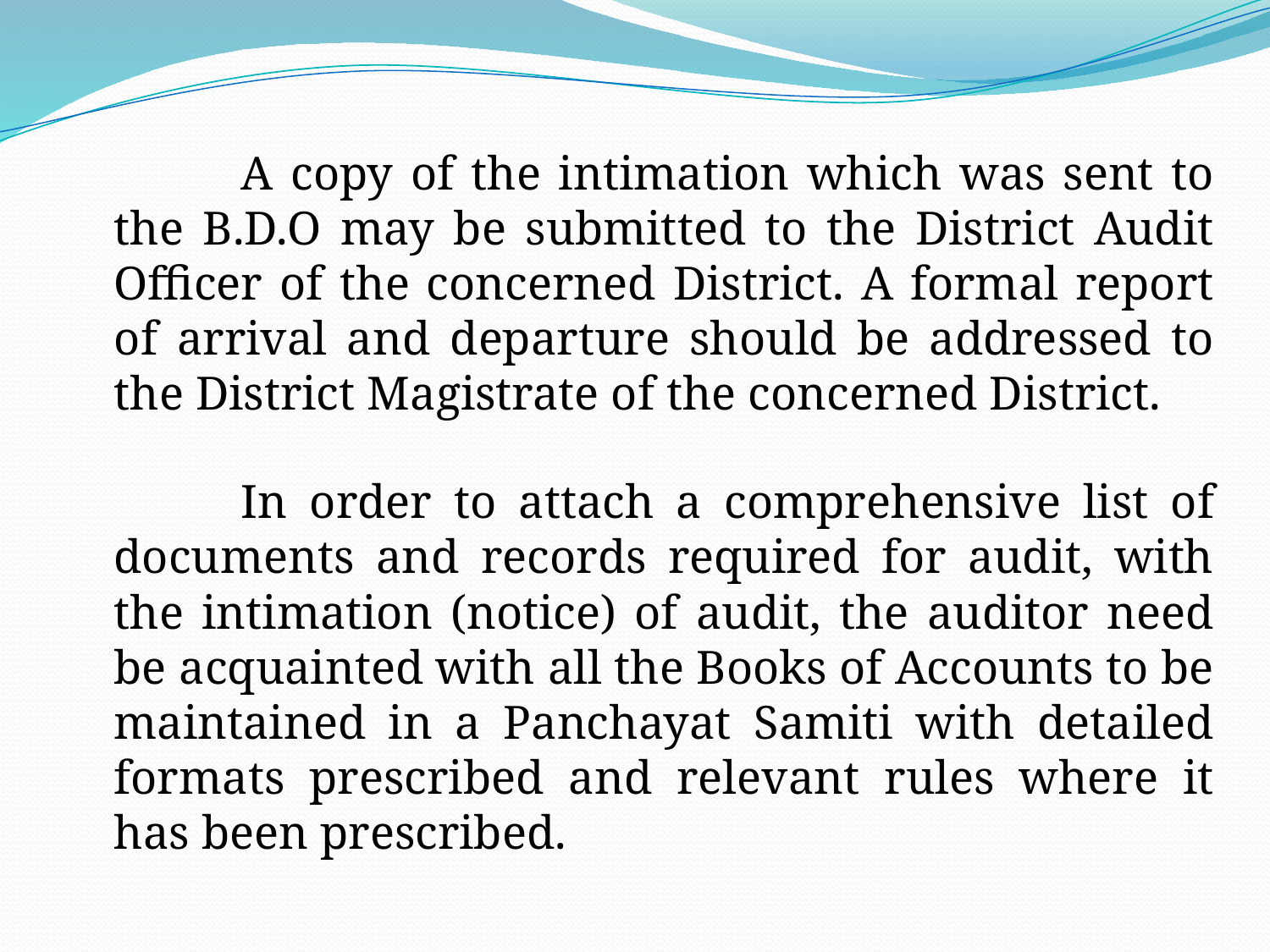

A copy of the intimation which was sent to the B.D.O may be submitted to the District Audit Officer of the concerned District. A formal report of arrival and departure should be addressed to the District Magistrate of the concerned District.

		In order to attach a comprehensive list of documents and records required for audit, with the intimation (notice) of audit, the auditor need be acquainted with all the Books of Accounts to be maintained in a Panchayat Samiti with detailed formats prescribed and relevant rules where it has been prescribed.